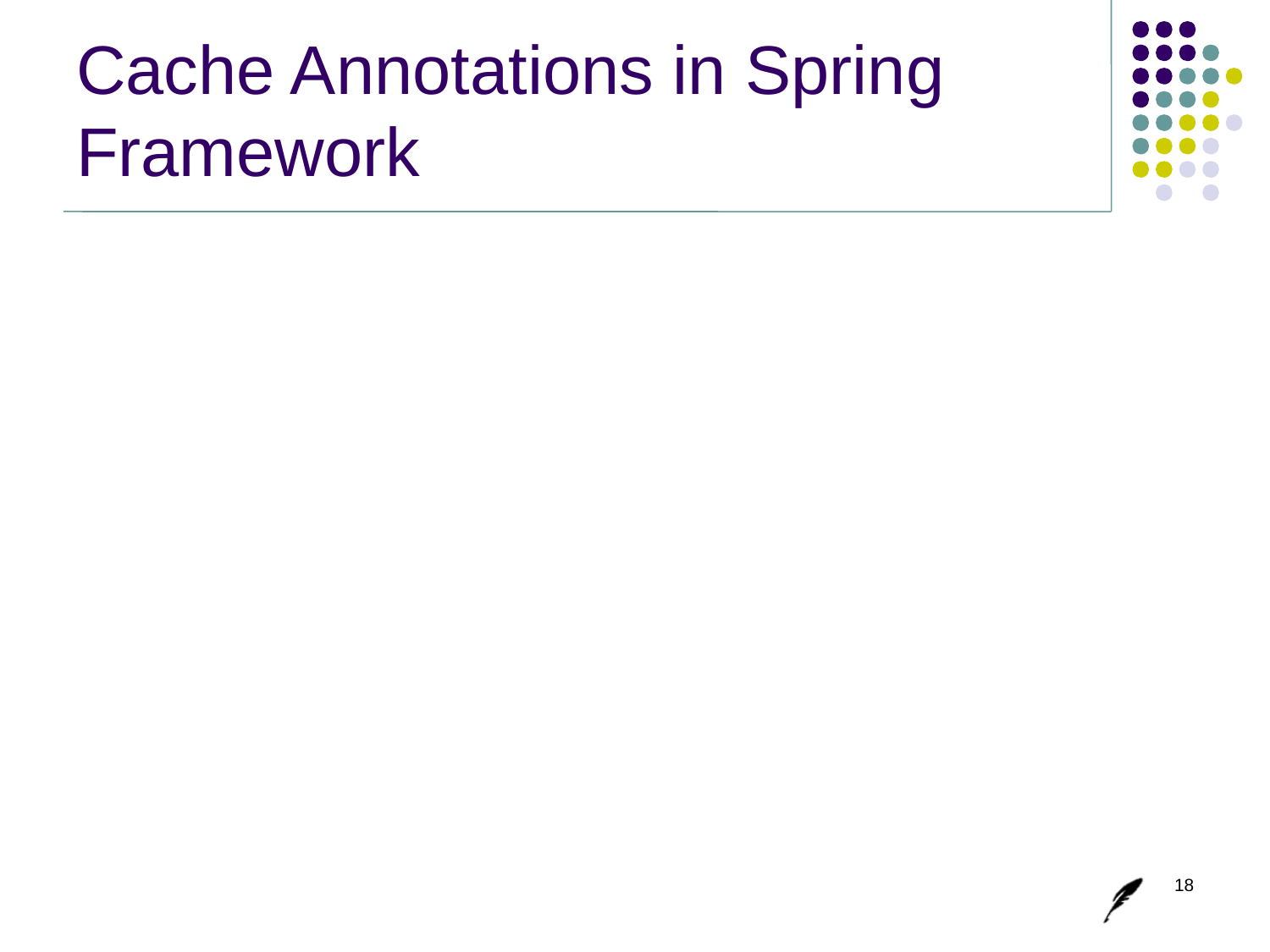

# Cache Annotations in Spring Framework

18